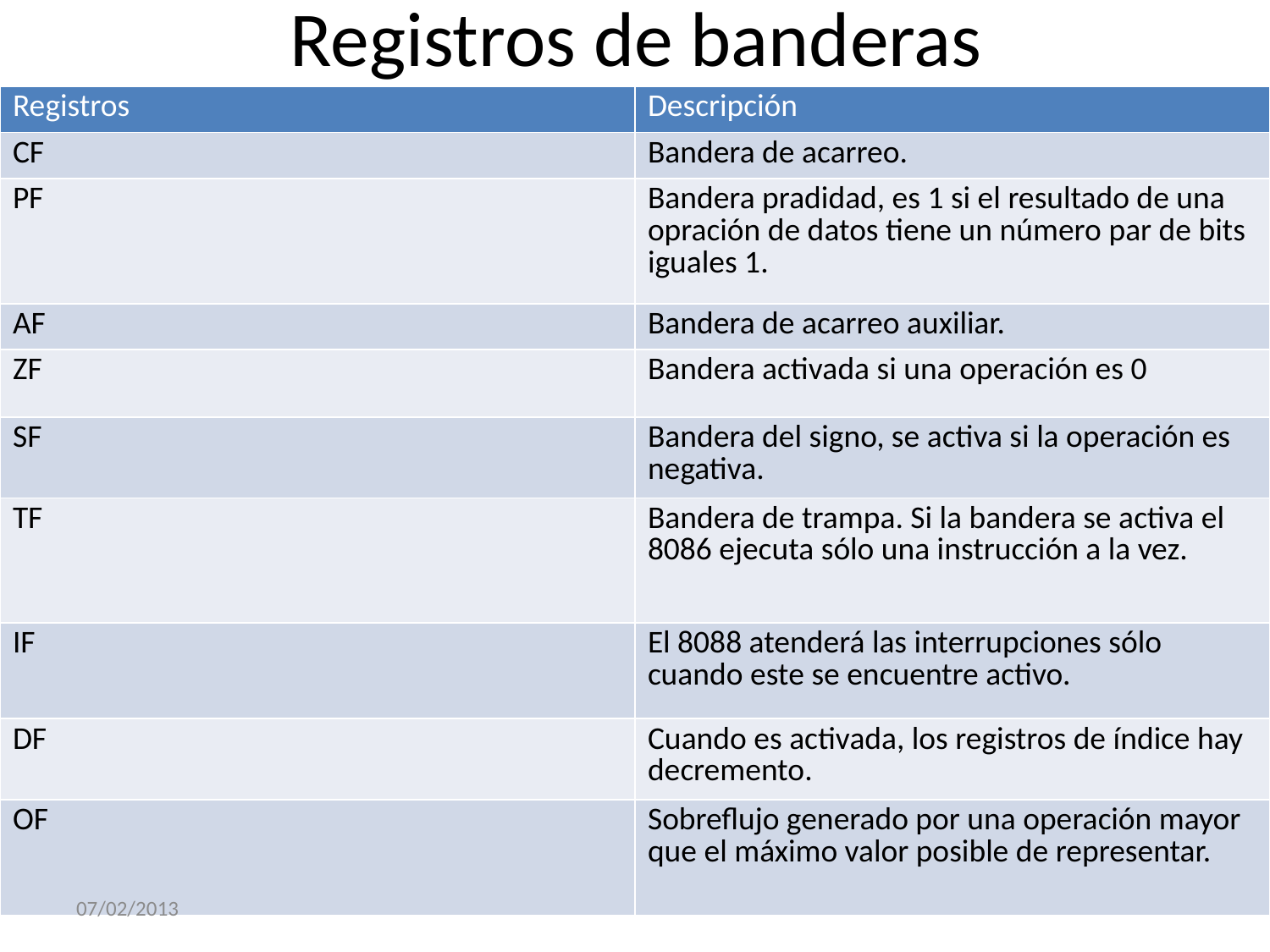

# Registros de banderas
| Registros | Descripción |
| --- | --- |
| CF | Bandera de acarreo. |
| PF | Bandera pradidad, es 1 si el resultado de una opración de datos tiene un número par de bits iguales 1. |
| AF | Bandera de acarreo auxiliar. |
| ZF | Bandera activada si una operación es 0 |
| SF | Bandera del signo, se activa si la operación es negativa. |
| TF | Bandera de trampa. Si la bandera se activa el 8086 ejecuta sólo una instrucción a la vez. |
| IF | El 8088 atenderá las interrupciones sólo cuando este se encuentre activo. |
| DF | Cuando es activada, los registros de índice hay decremento. |
| OF | Sobreflujo generado por una operación mayor que el máximo valor posible de representar. |

07/02/2013
20